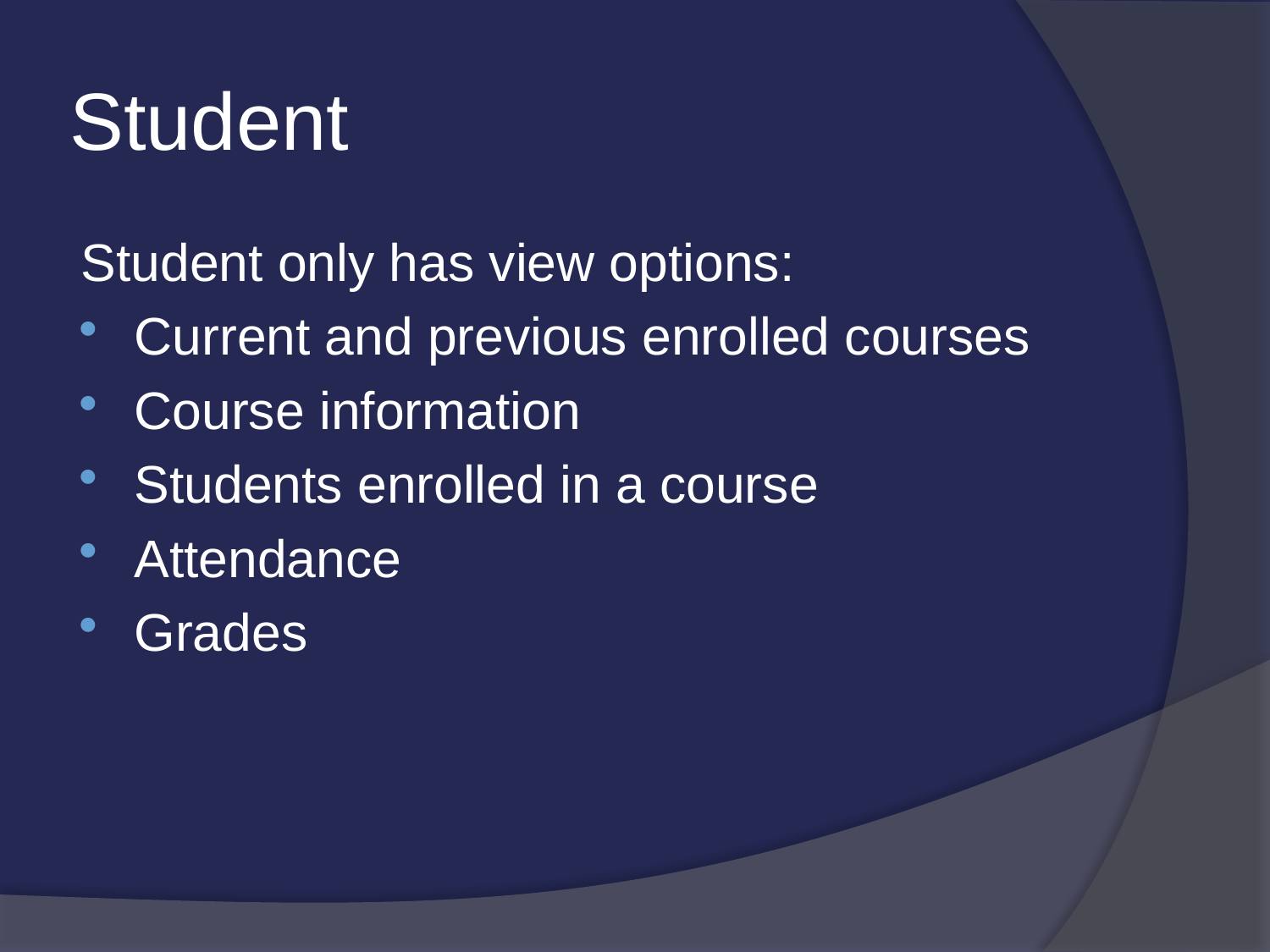

# Student
Student only has view options:
Current and previous enrolled courses
Course information
Students enrolled in a course
Attendance
Grades